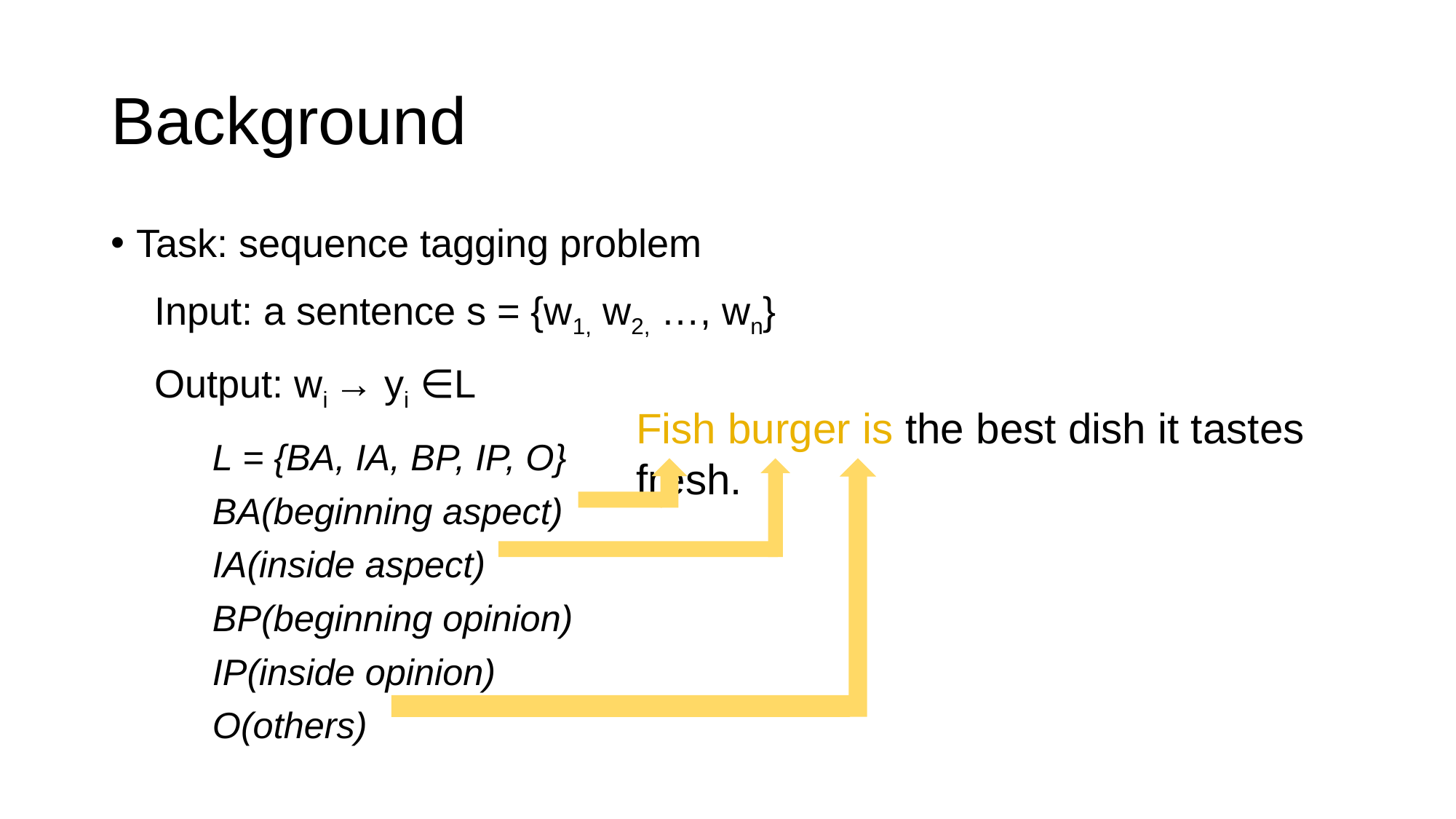

# Background
Task: sequence tagging problem
    Input: a sentence s = {w1, w2, …, wn}
    Output: wi → yi ∈L
	L = {BA, IA, BP, IP, O}
	BA(beginning aspect)
	IA(inside aspect)
	BP(beginning opinion)
	IP(inside opinion)
	O(others)
Fish burger is the best dish it tastes fresh.